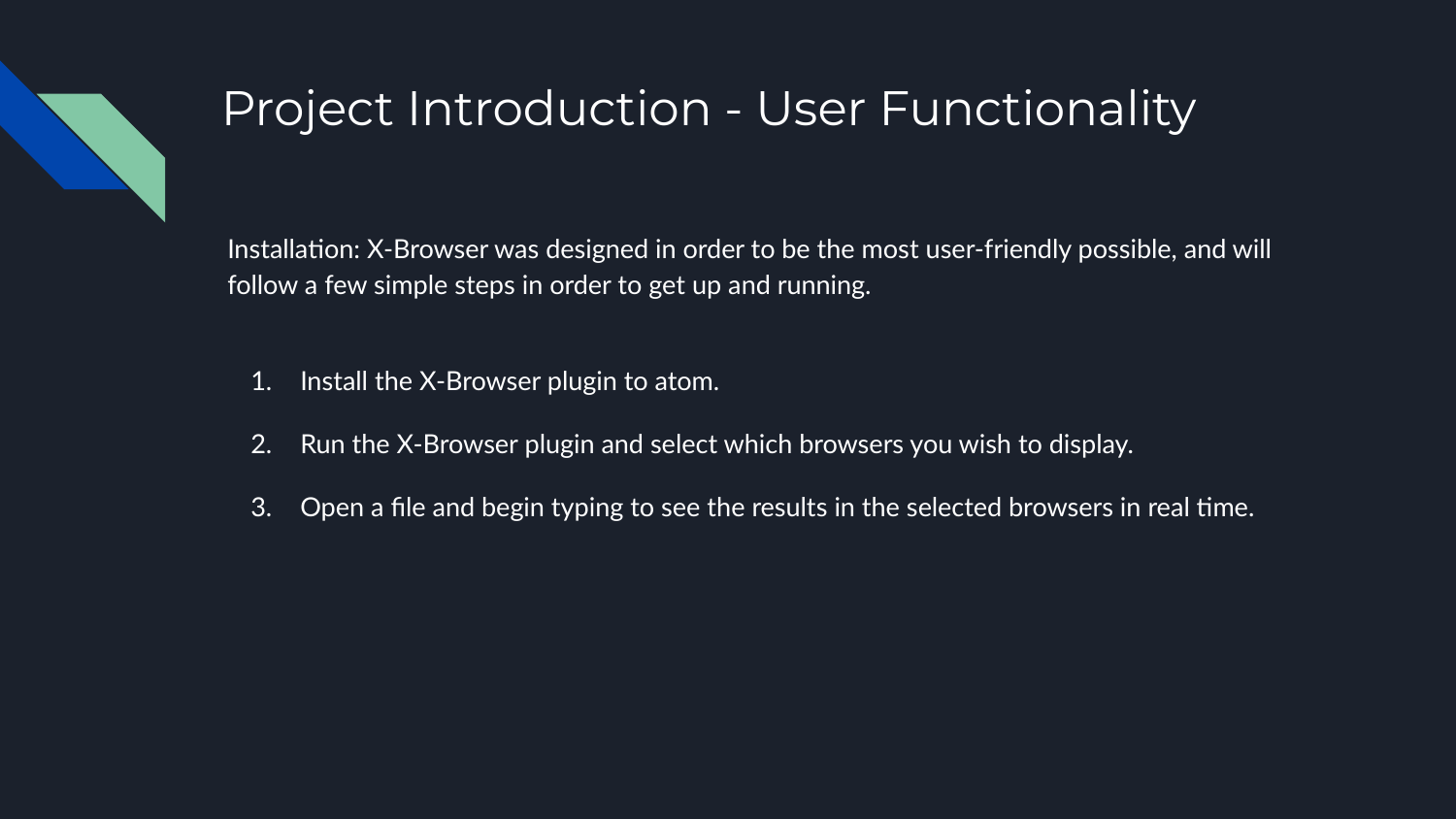

# Project Introduction - User Functionality
Installation: X-Browser was designed in order to be the most user-friendly possible, and will follow a few simple steps in order to get up and running.
Install the X-Browser plugin to atom.
Run the X-Browser plugin and select which browsers you wish to display.
Open a file and begin typing to see the results in the selected browsers in real time.